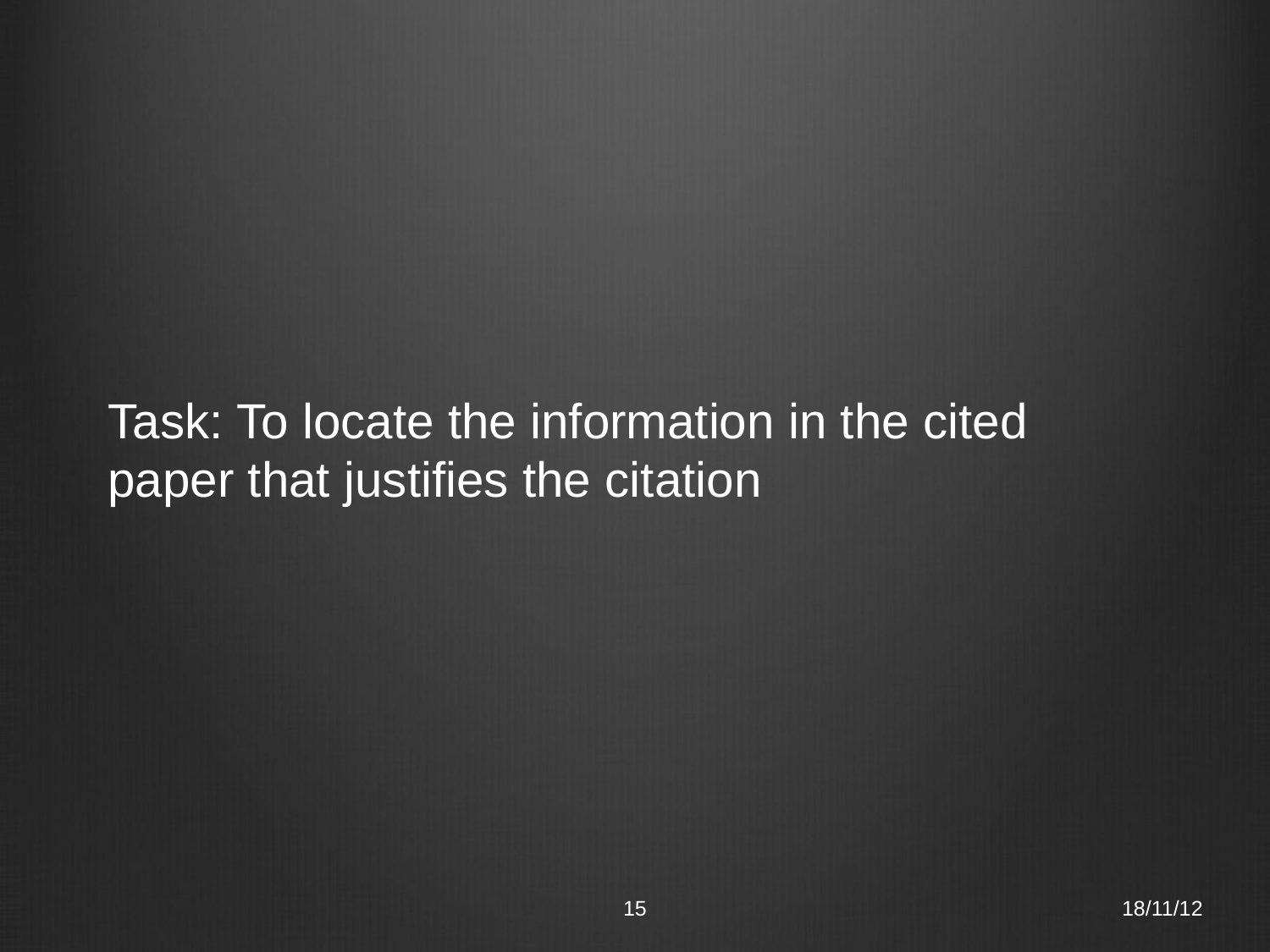

#
Task: To locate the information in the cited paper that justifies the citation
15
18/11/12